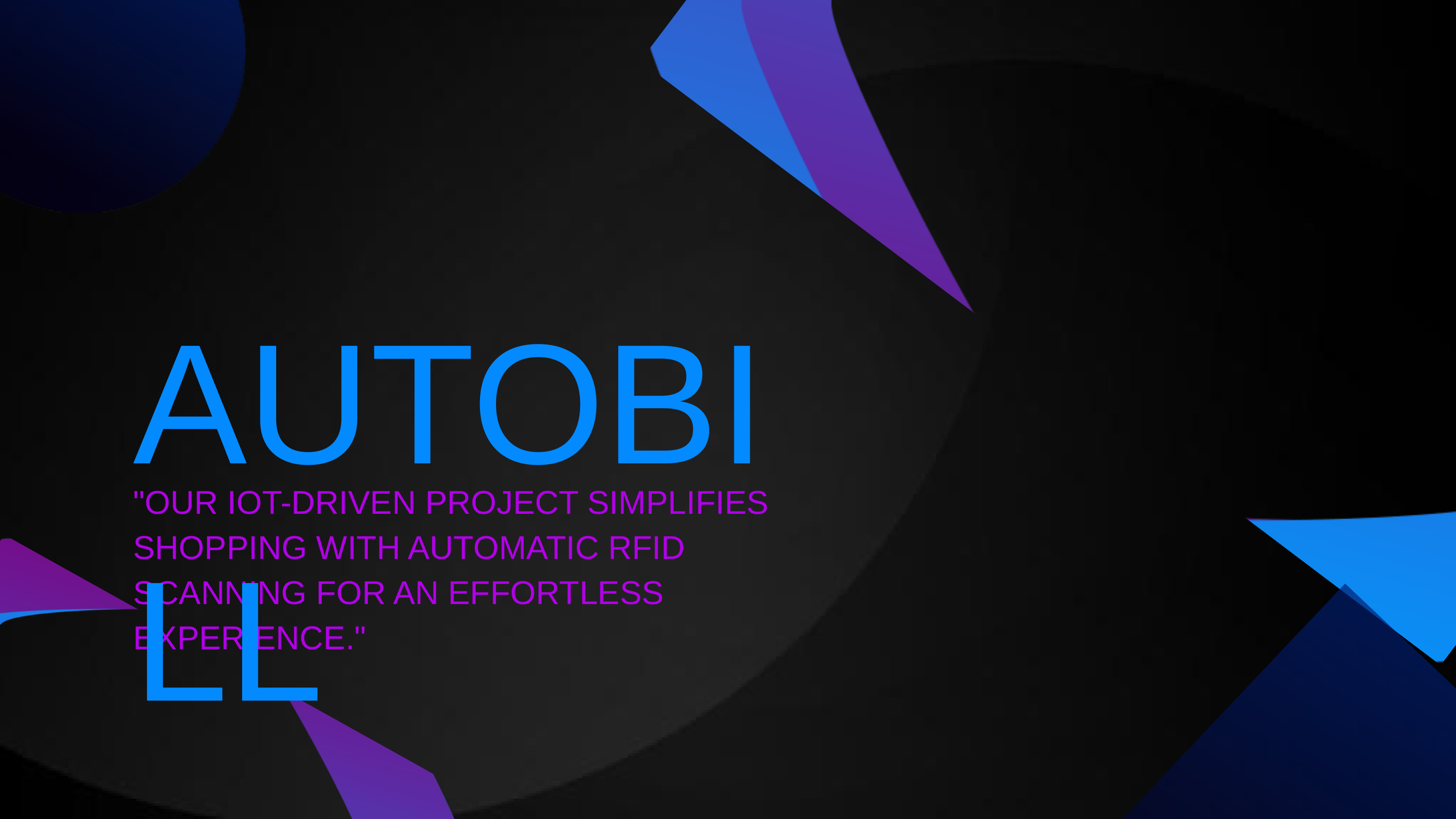

AUTOBILL
"OUR IOT-DRIVEN PROJECT SIMPLIFIES SHOPPING WITH AUTOMATIC RFID SCANNING FOR AN EFFORTLESS EXPERIENCE."